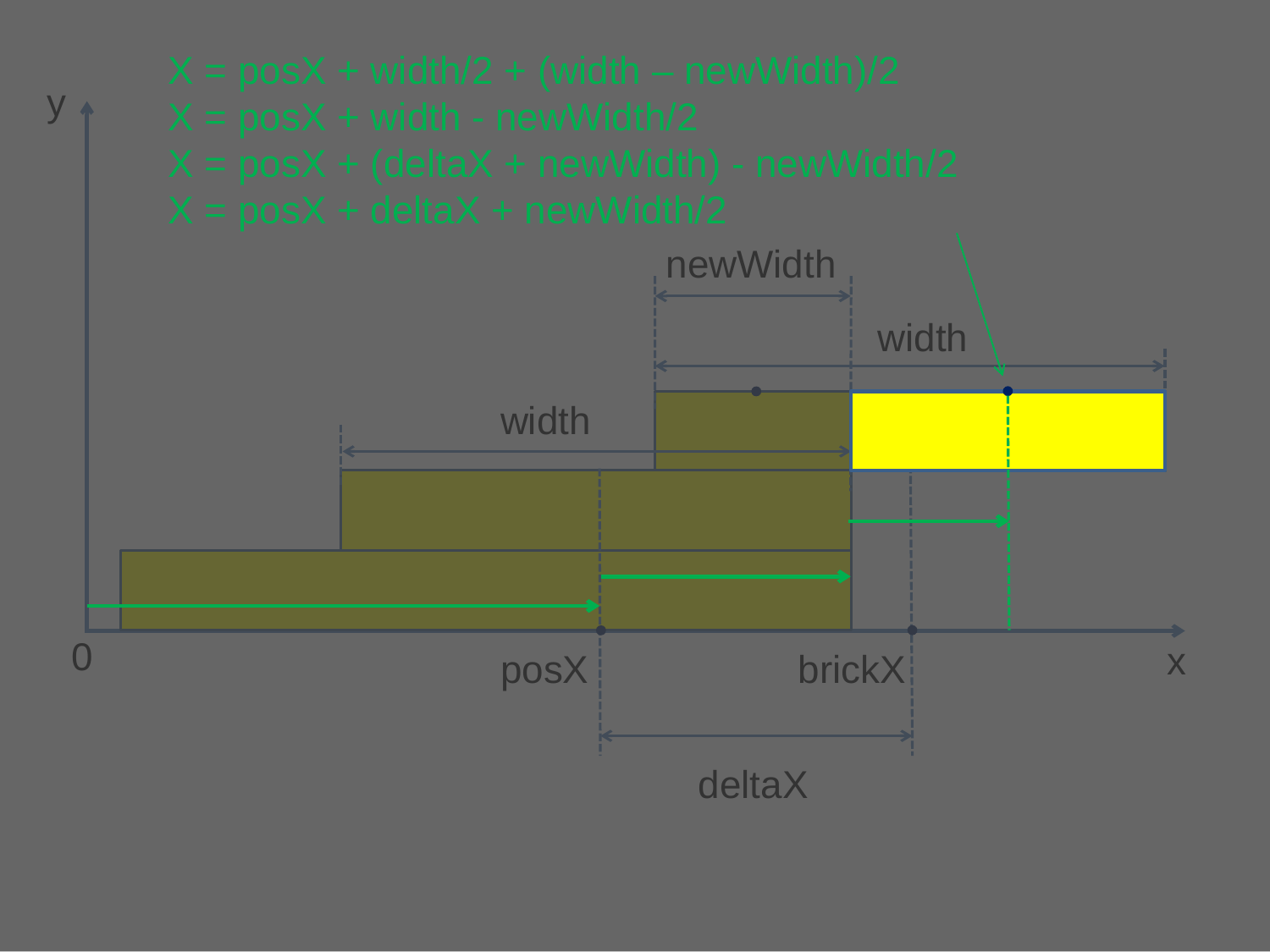

X = posX + width/2 + (width – newWidth)/2
X = posX + width - newWidth/2
X = posX + (deltaX + newWidth) - newWidth/2
X = posX + deltaX + newWidth/2

y
newWidth
width

width

0
x
posX
brickX
deltaX